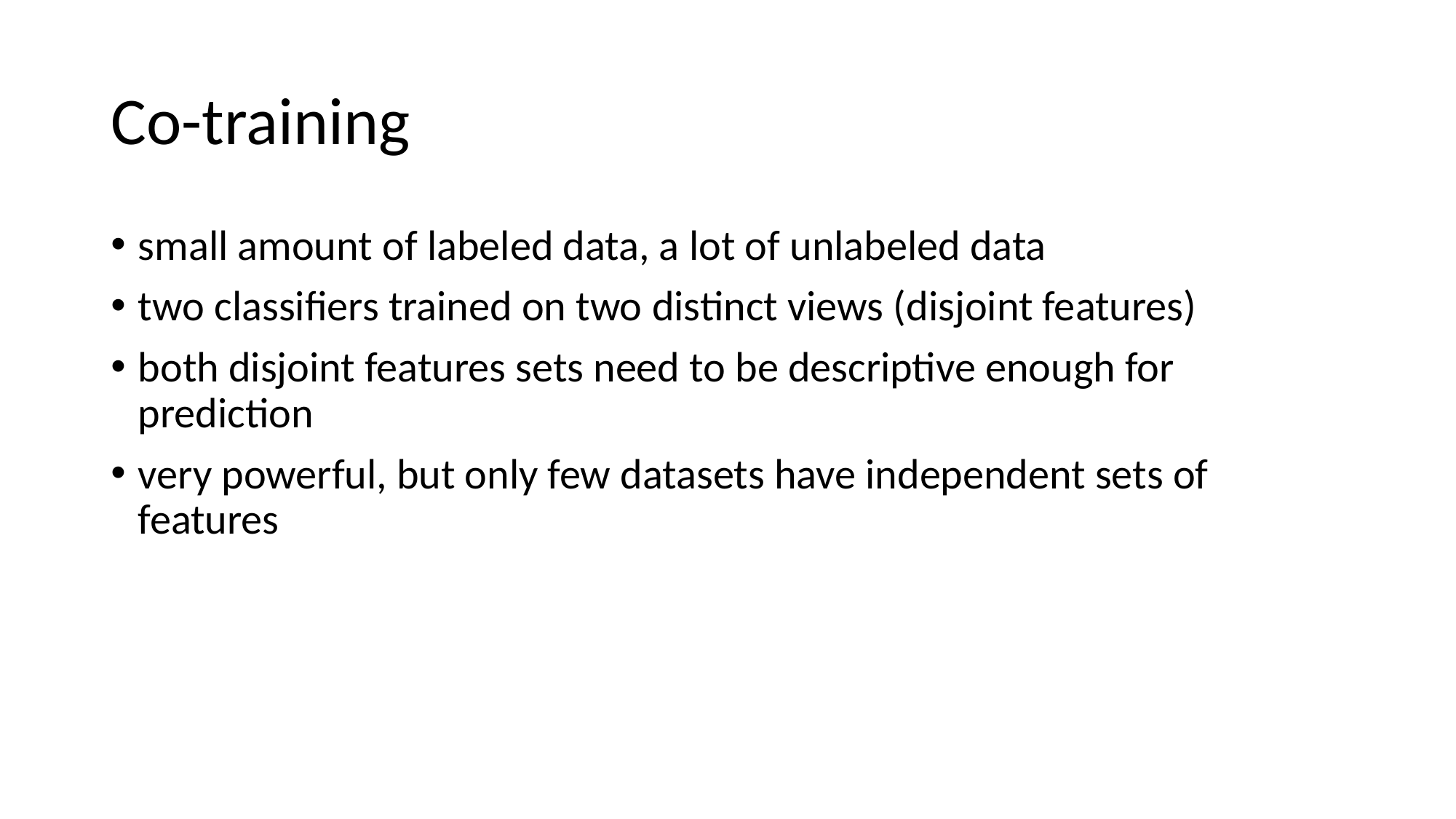

# Co-training
small amount of labeled data, a lot of unlabeled data
two classifiers trained on two distinct views (disjoint features)
both disjoint features sets need to be descriptive enough for prediction
very powerful, but only few datasets have independent sets of features